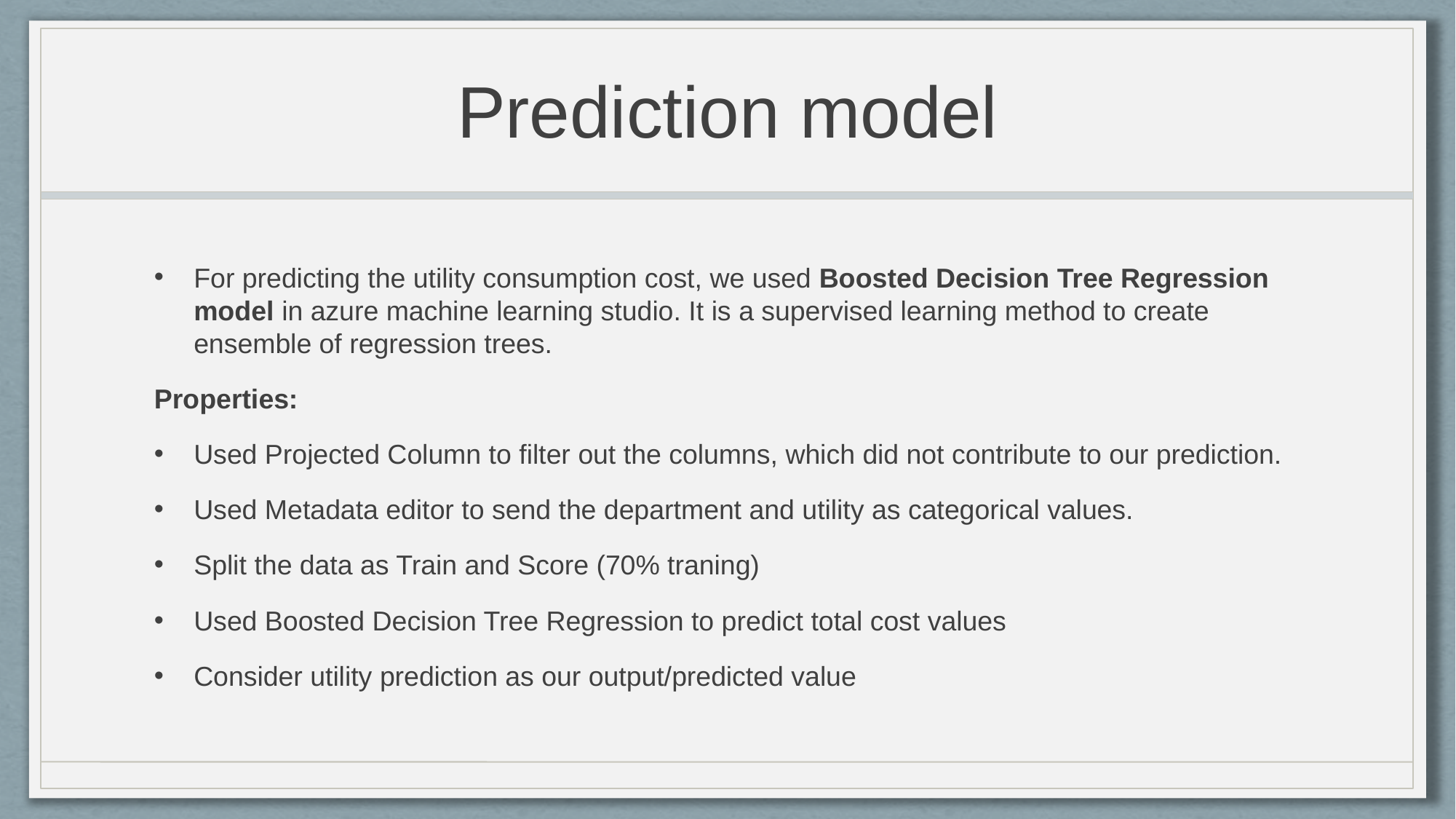

# Prediction model
For predicting the utility consumption cost, we used Boosted Decision Tree Regression model in azure machine learning studio. It is a supervised learning method to create ensemble of regression trees.
Properties:
Used Projected Column to filter out the columns, which did not contribute to our prediction.
Used Metadata editor to send the department and utility as categorical values.
Split the data as Train and Score (70% traning)
Used Boosted Decision Tree Regression to predict total cost values
Consider utility prediction as our output/predicted value